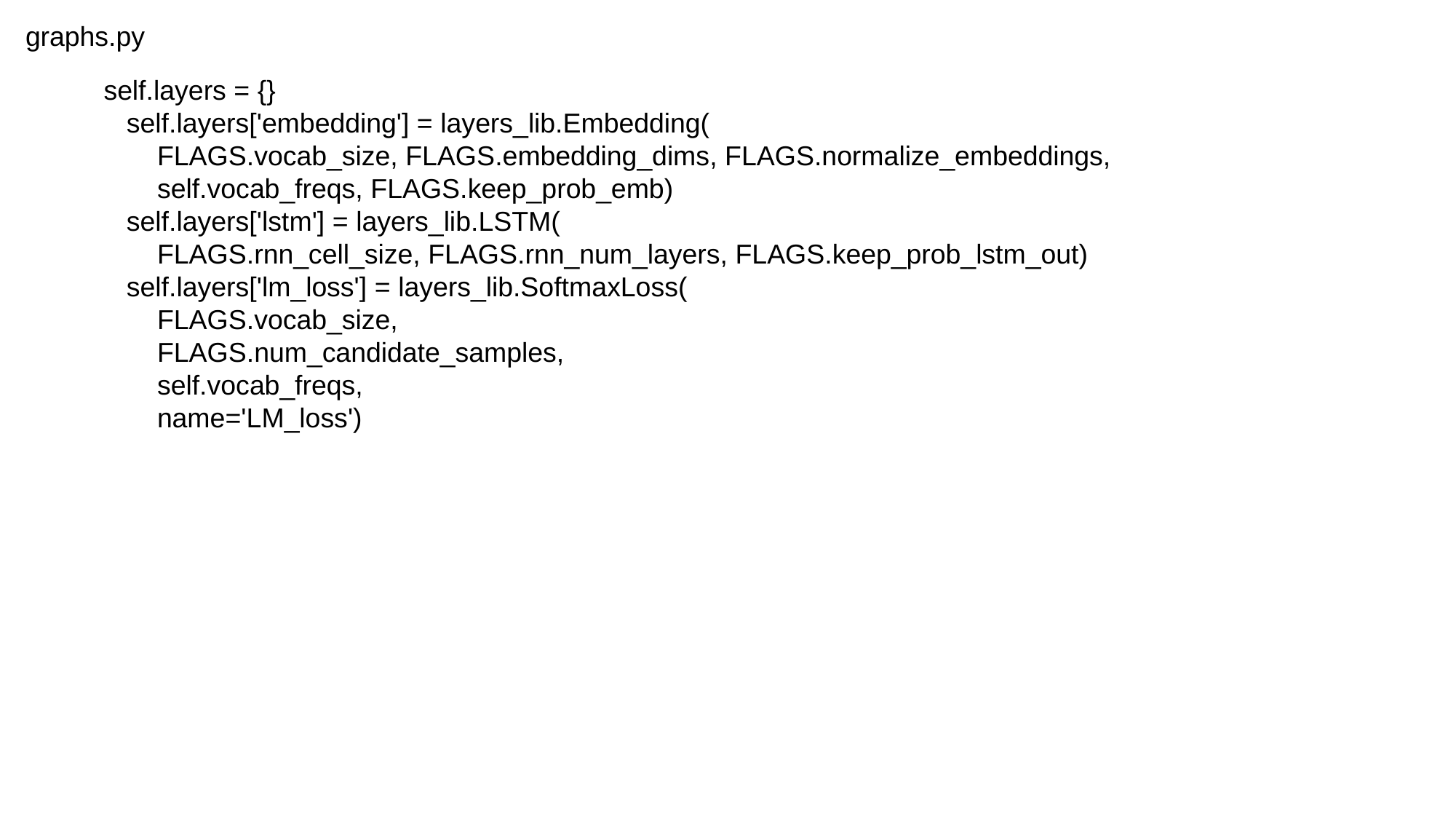

graphs.py
 self.layers = {}
    self.layers['embedding'] = layers_lib.Embedding(
        FLAGS.vocab_size, FLAGS.embedding_dims, FLAGS.normalize_embeddings,
        self.vocab_freqs, FLAGS.keep_prob_emb)
    self.layers['lstm'] = layers_lib.LSTM(
        FLAGS.rnn_cell_size, FLAGS.rnn_num_layers, FLAGS.keep_prob_lstm_out)
    self.layers['lm_loss'] = layers_lib.SoftmaxLoss(
        FLAGS.vocab_size,
        FLAGS.num_candidate_samples,
        self.vocab_freqs,
        name='LM_loss')